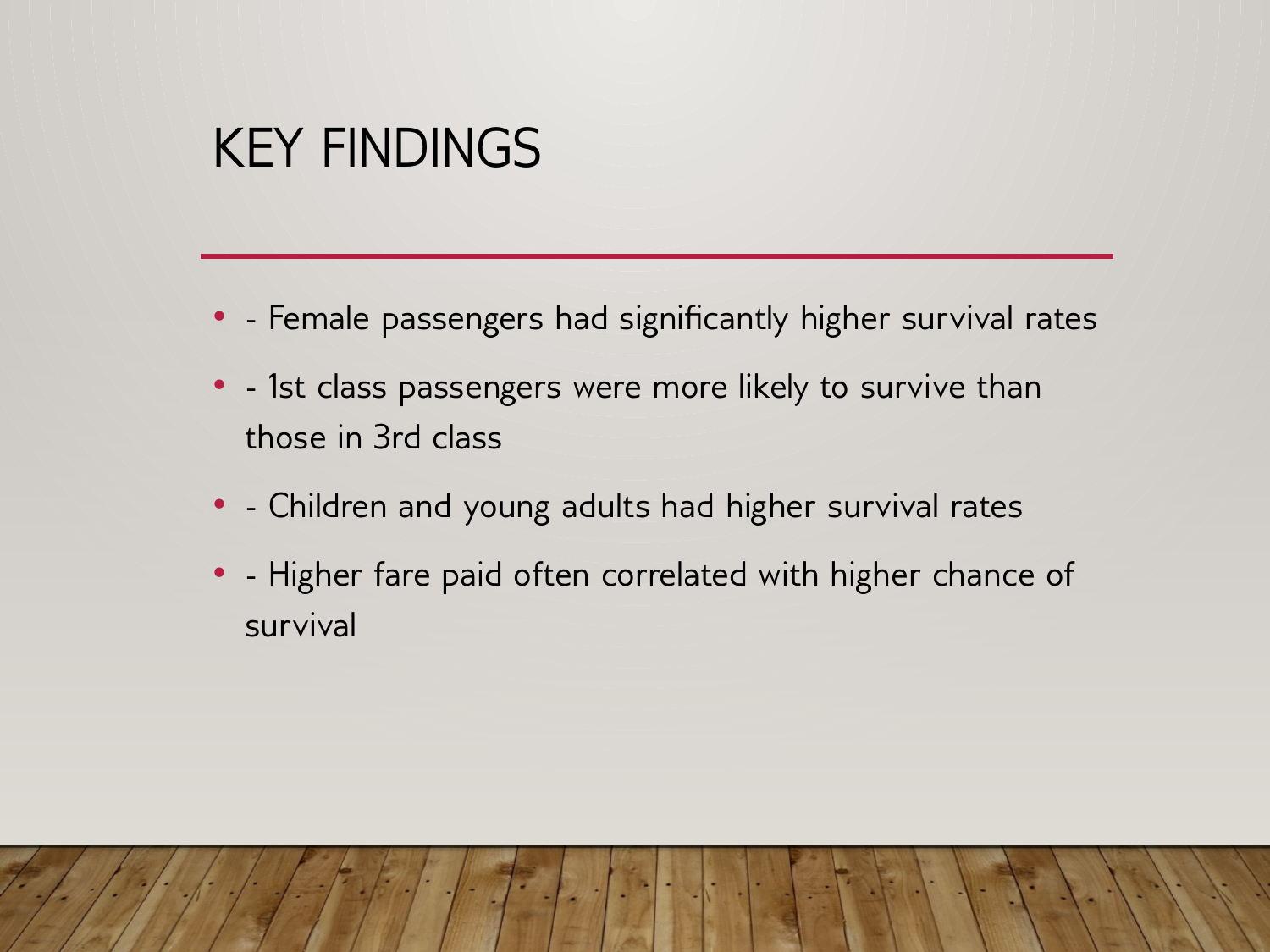

# Key Findings
- Female passengers had significantly higher survival rates
- 1st class passengers were more likely to survive than those in 3rd class
- Children and young adults had higher survival rates
- Higher fare paid often correlated with higher chance of survival